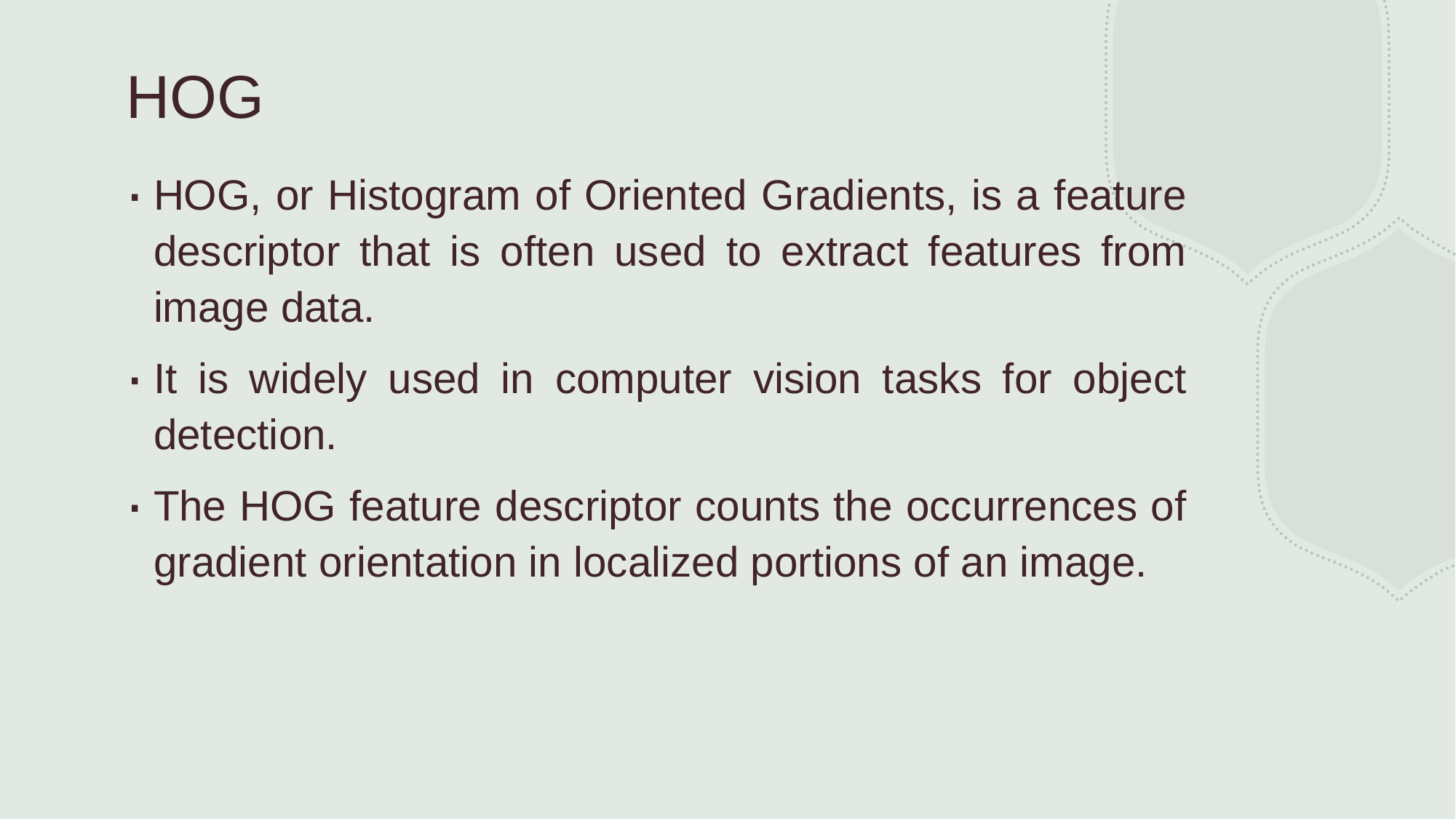

# HOG
HOG, or Histogram of Oriented Gradients, is a feature descriptor that is often used to extract features from image data.
It is widely used in computer vision tasks for object detection.
The HOG feature descriptor counts the occurrences of gradient orientation in localized portions of an image.